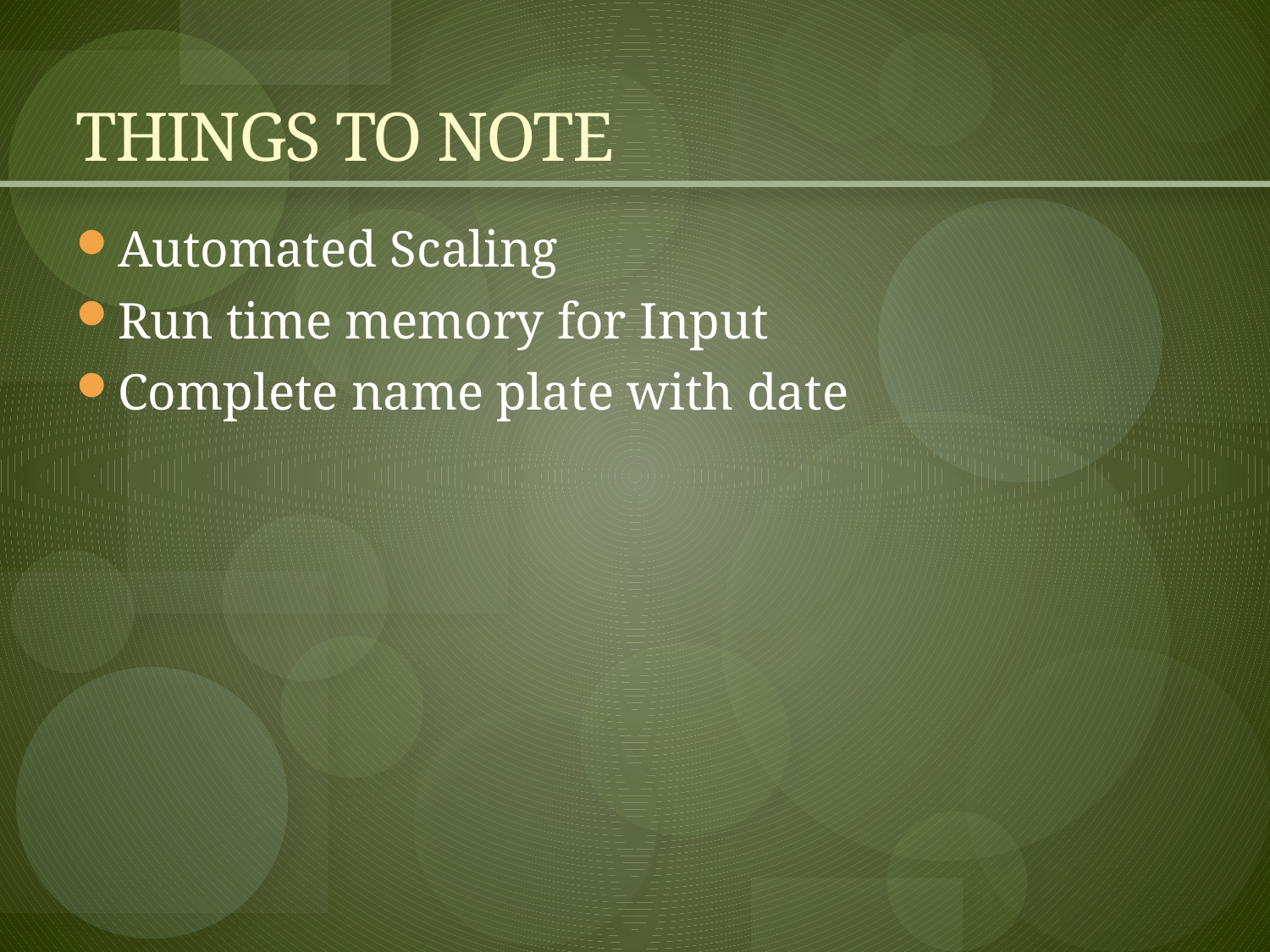

# THINGS TO NOTE
Automated Scaling
Run time memory for Input
Complete name plate with date